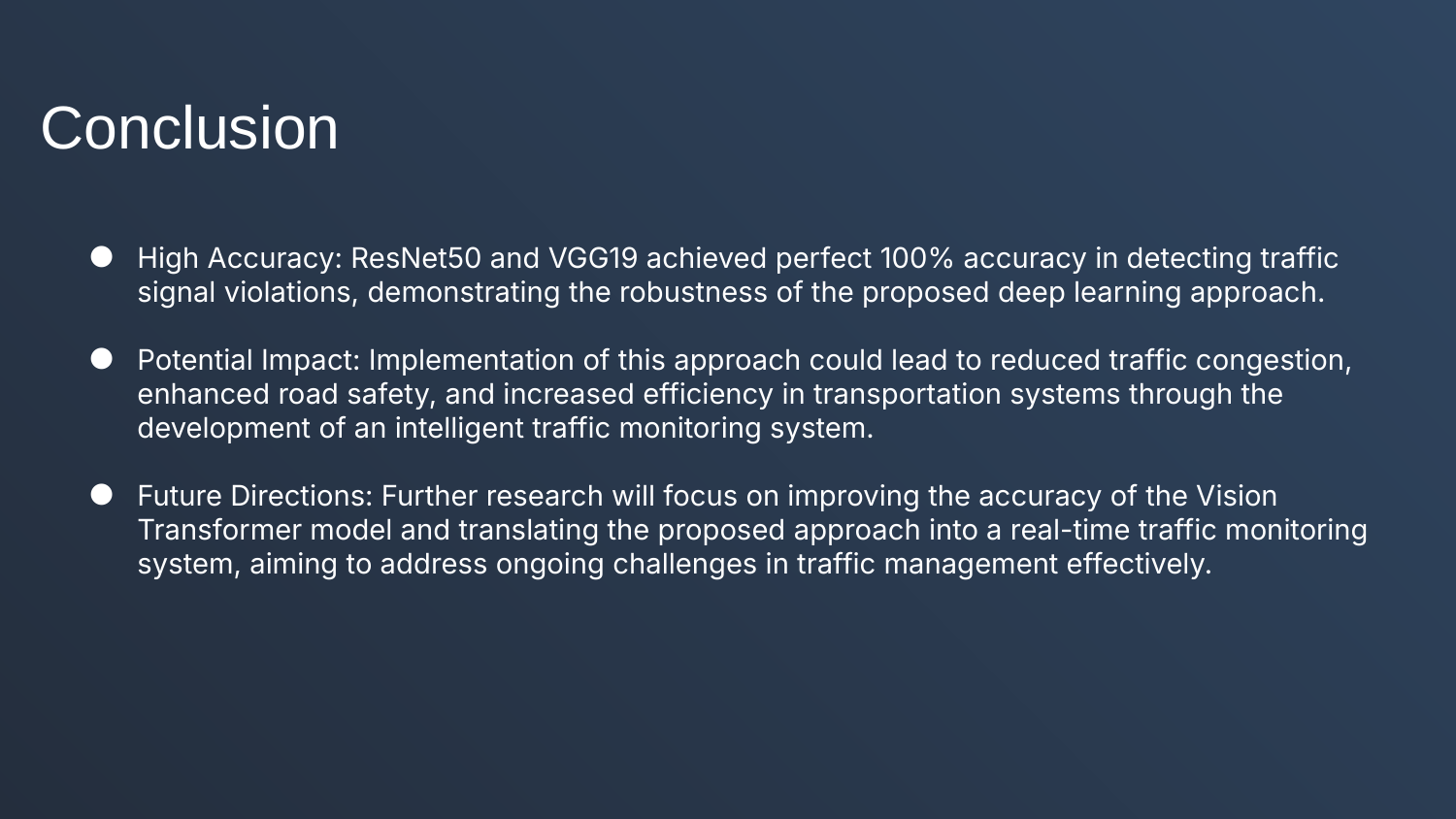

# Conclusion
High Accuracy: ResNet50 and VGG19 achieved perfect 100% accuracy in detecting traffic signal violations, demonstrating the robustness of the proposed deep learning approach.

Potential Impact: Implementation of this approach could lead to reduced traffic congestion, enhanced road safety, and increased efficiency in transportation systems through the development of an intelligent traffic monitoring system.

Future Directions: Further research will focus on improving the accuracy of the Vision Transformer model and translating the proposed approach into a real-time traffic monitoring system, aiming to address ongoing challenges in traffic management effectively.